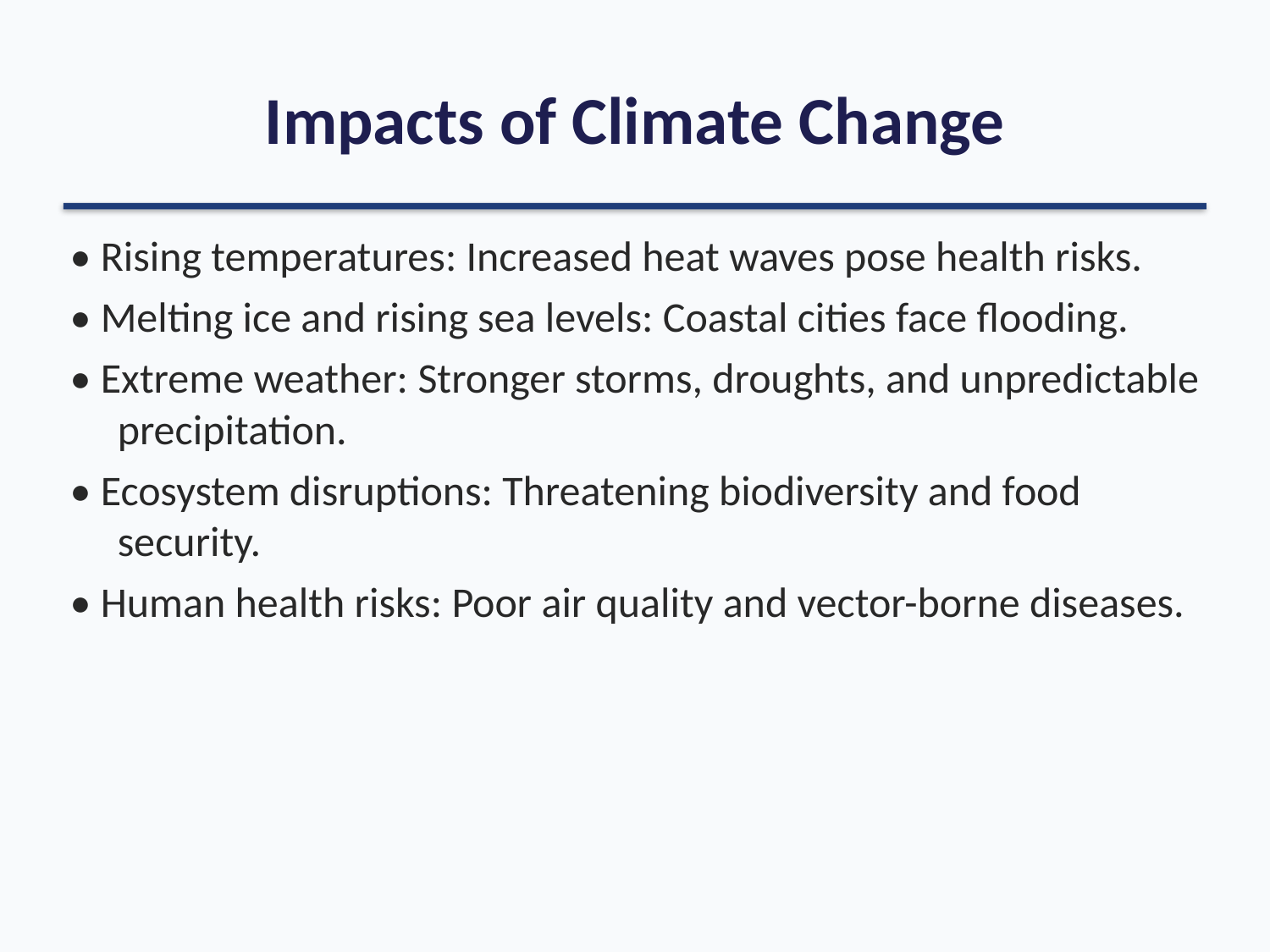

# Impacts of Climate Change

• Rising temperatures: Increased heat waves pose health risks.
• Melting ice and rising sea levels: Coastal cities face flooding.
• Extreme weather: Stronger storms, droughts, and unpredictable precipitation.
• Ecosystem disruptions: Threatening biodiversity and food security.
• Human health risks: Poor air quality and vector-borne diseases.